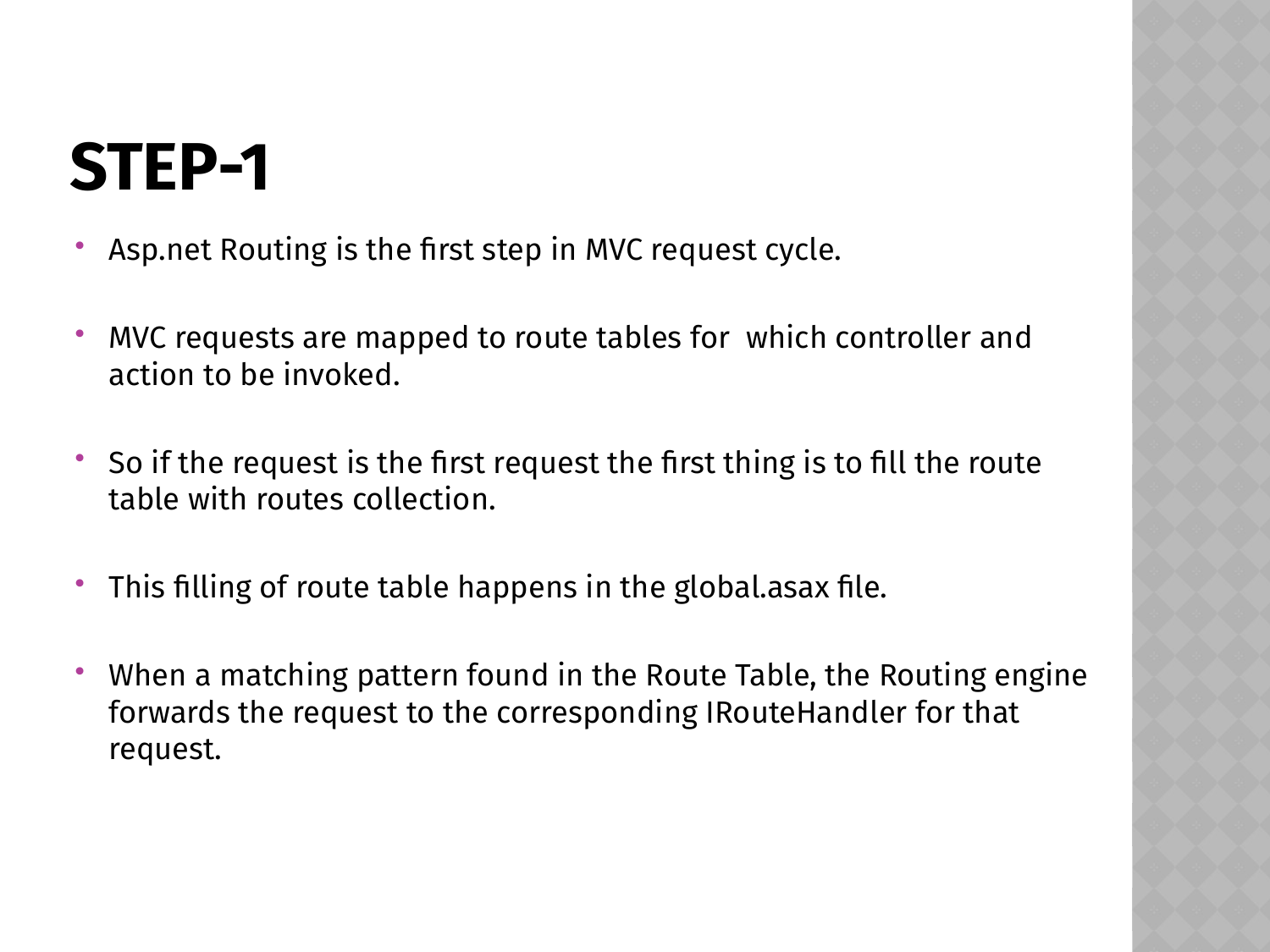

# Step-1
Asp.net Routing is the first step in MVC request cycle.

MVC requests are mapped to route tables for  which controller and action to be invoked.

So if the request is the first request the first thing is to fill the route table with routes collection.

This filling of route table happens in the global.asax file.

When a matching pattern found in the Route Table, the Routing engine forwards the request to the corresponding IRouteHandler for that request.